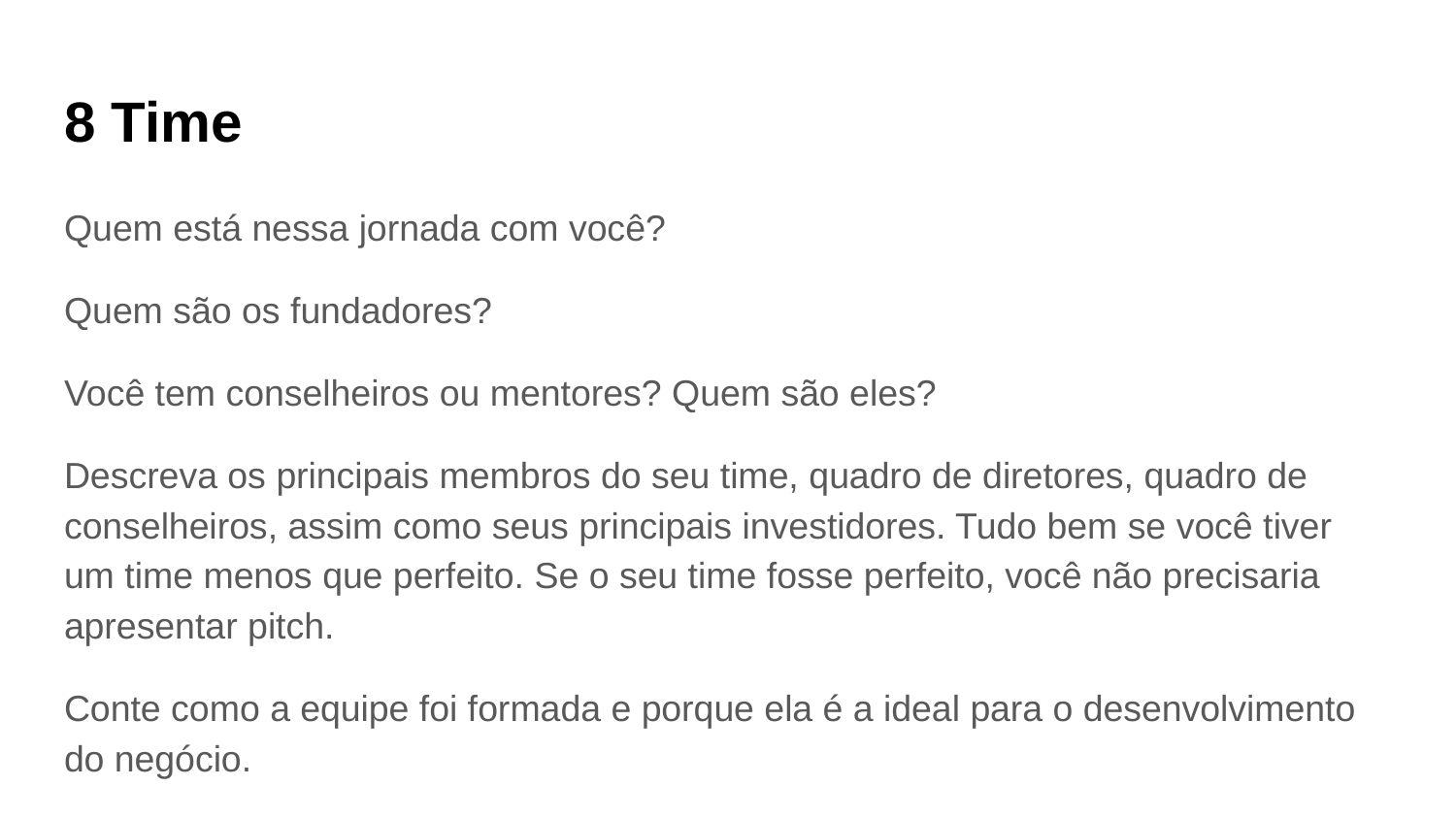

8 Time
Quem está nessa jornada com você?
Quem são os fundadores?
Você tem conselheiros ou mentores? Quem são eles?
Descreva os principais membros do seu time, quadro de diretores, quadro de conselheiros, assim como seus principais investidores. Tudo bem se você tiver um time menos que perfeito. Se o seu time fosse perfeito, você não precisaria apresentar pitch.
Conte como a equipe foi formada e porque ela é a ideal para o desenvolvimento do negócio.